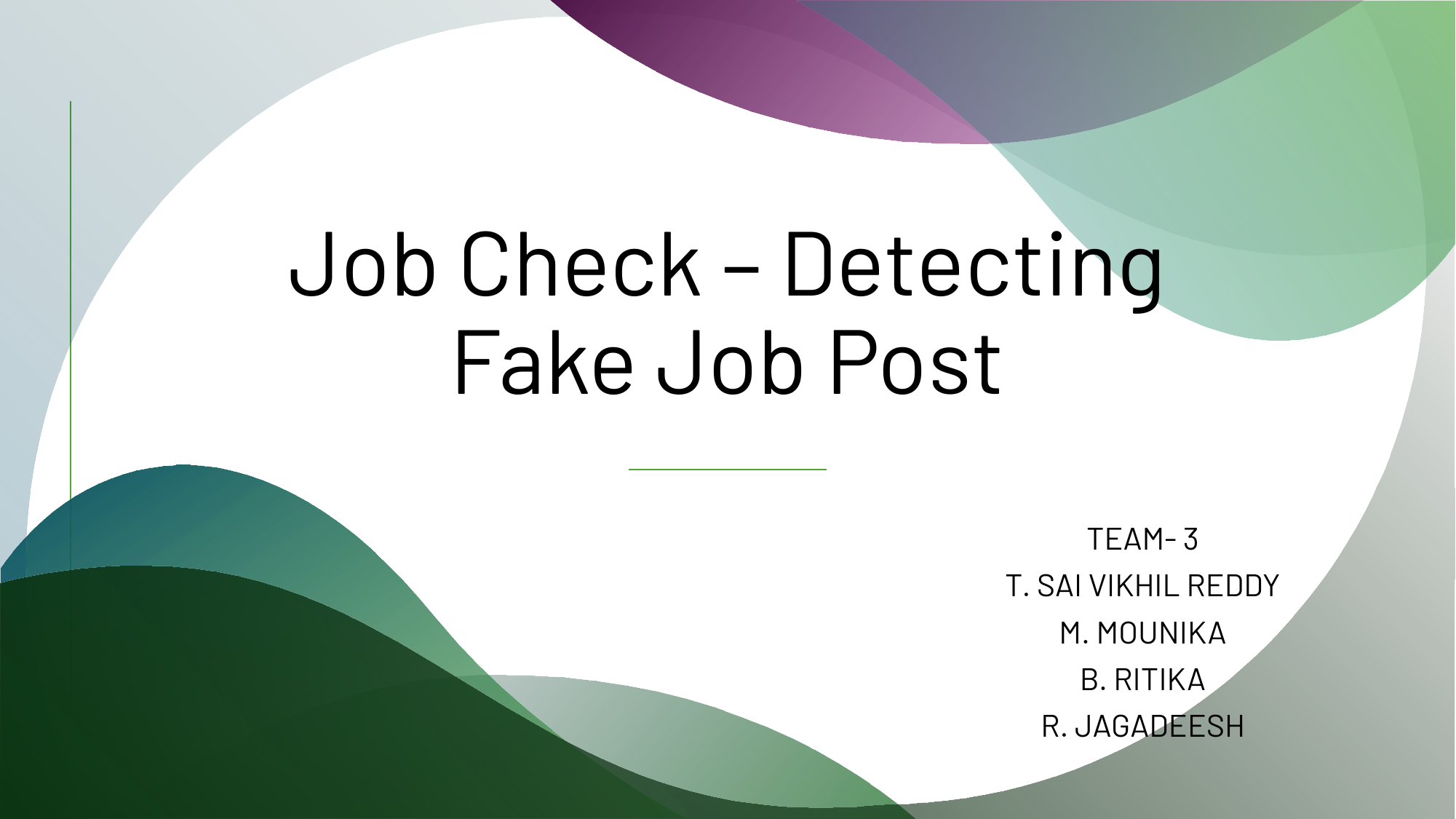

# Job Check – Detecting Fake Job Post
TEAM- 3
T. SAI VIKHIL REDDY
M. MOUNIKA
B. RITIKA
R. JAGADEESH